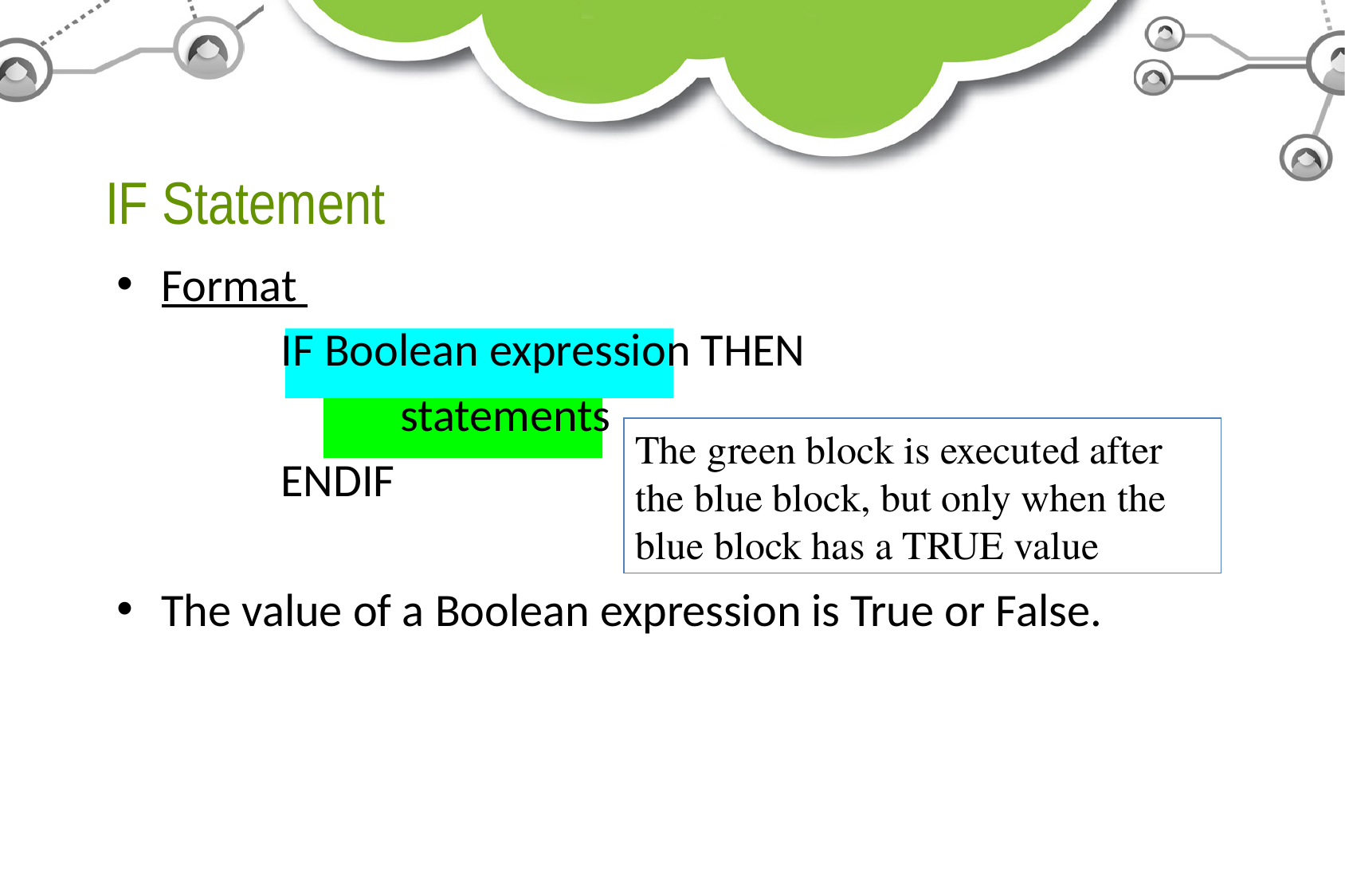

# IF Statement
Format
		IF Boolean expression THEN
			statements
		ENDIF

The value of a Boolean expression is True or False.

The green block is executed after the blue block, but only when the blue block has a TRUE value